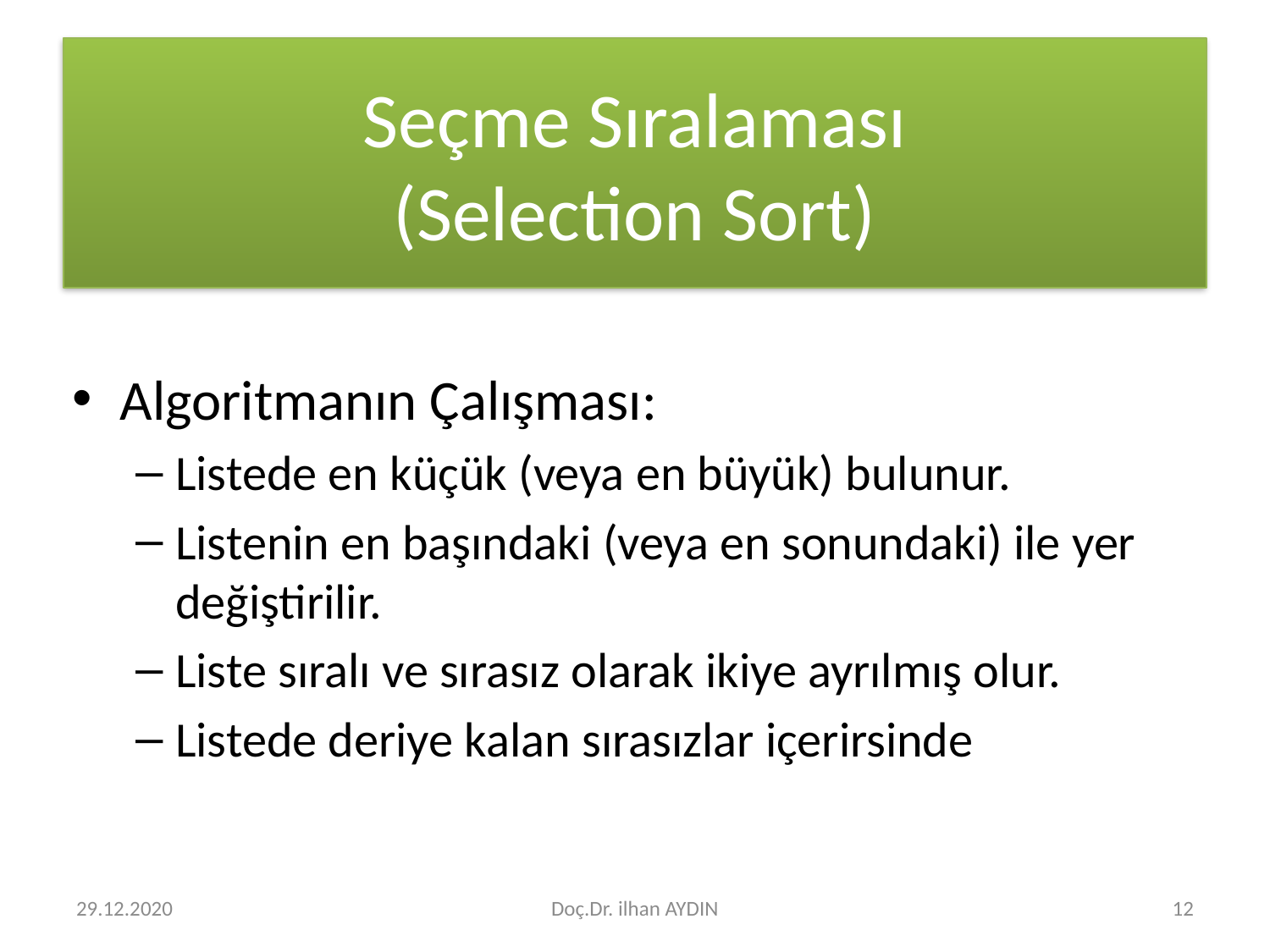

# Seçme Sıralaması (Selection Sort)
Algoritmanın Çalışması:
Listede en küçük (veya en büyük) bulunur.
Listenin en başındaki (veya en sonundaki) ile yer değiştirilir.
Liste sıralı ve sırasız olarak ikiye ayrılmış olur.
Listede deriye kalan sırasızlar içerirsinde

29.12.2020
Doç.Dr. ilhan AYDIN
12